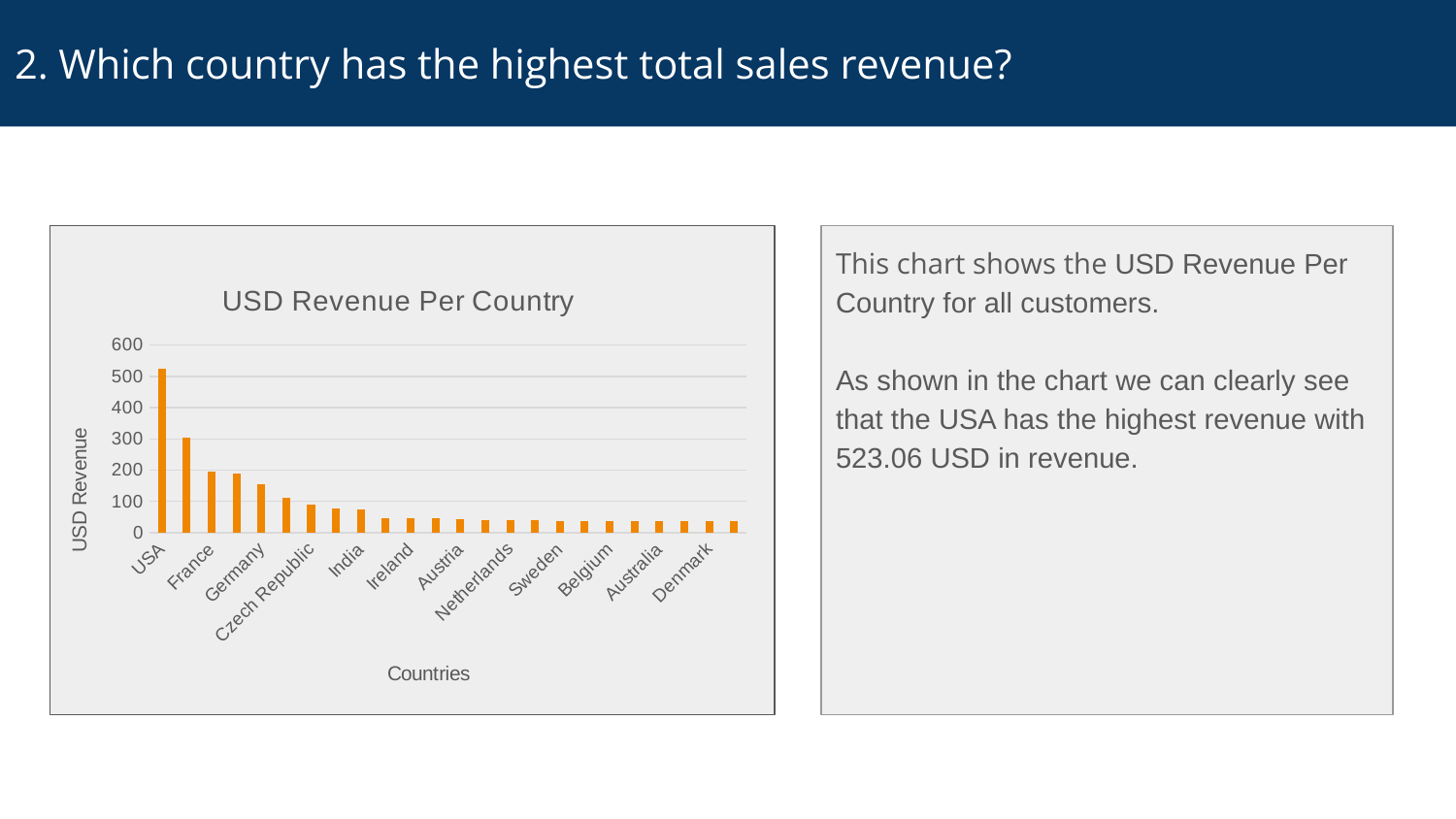

# 2. Which country has the highest total sales revenue?

This chart shows the USD Revenue Per Country for all customers.
As shown in the chart we can clearly see that the USA has the highest revenue with 523.06 USD in revenue.

### Chart: USD Revenue Per Country

| Category | total_revenue |
|---|---|
| USA | 523.06 |
| Canada | 303.96 |
| France | 195.1 |
| Brazil | 190.1 |
| Germany | 156.48 |
| United Kingdom | 112.86 |
| Czech Republic | 90.24 |
| Portugal | 77.24 |
| India | 75.26 |
| Chile | 46.62 |
| Ireland | 45.62 |
| Hungary | 45.62 |
| Austria | 42.62 |
| Finland | 41.62 |
| Netherlands | 40.62 |
| Norway | 39.62 |
| Sweden | 38.62 |
| Argentina | 37.62 |
| Belgium | 37.62 |
| Poland | 37.62 |
| Australia | 37.62 |
| Italy | 37.62 |
| Denmark | 37.62 |
| Spain | 37.62 |